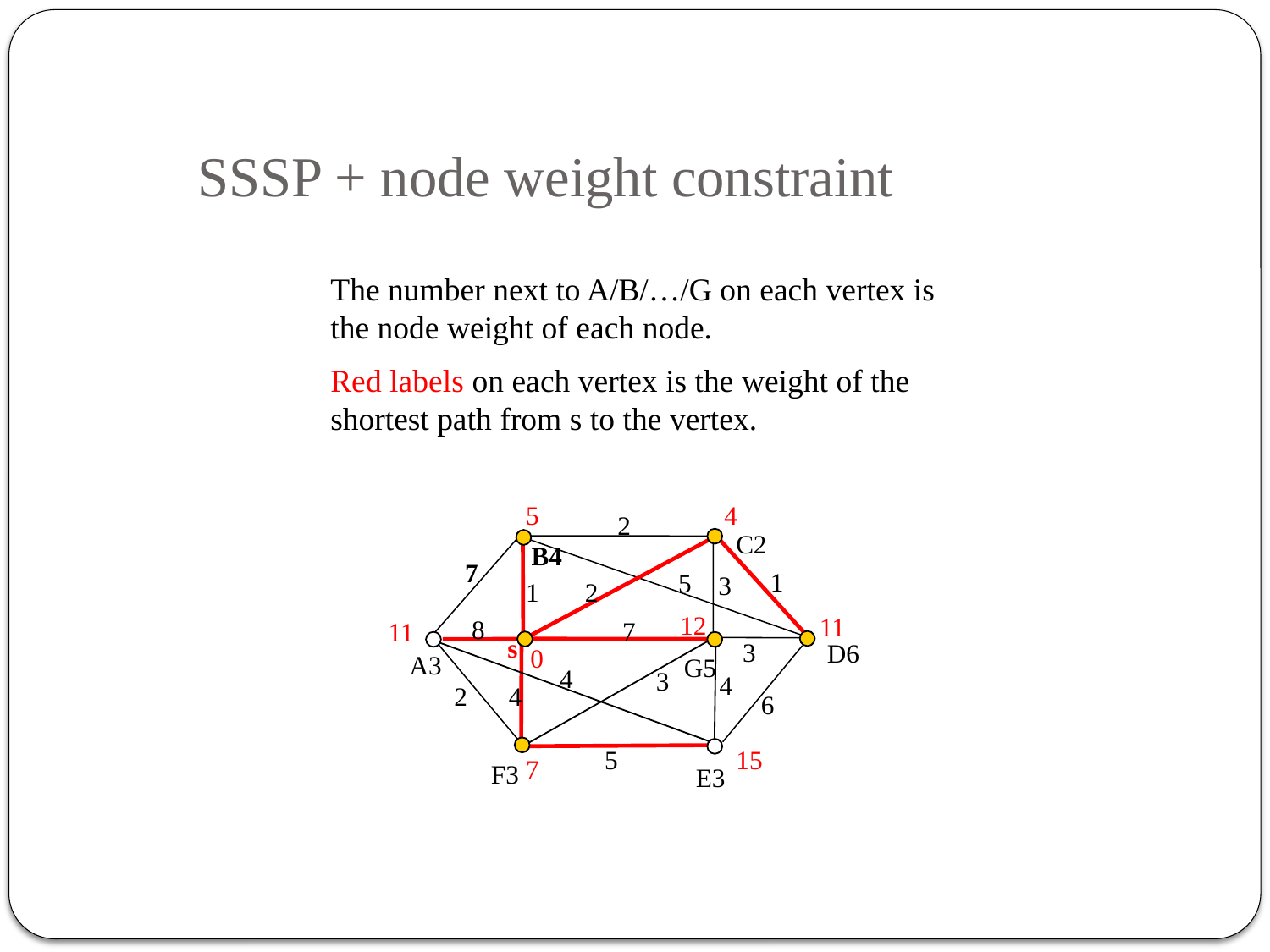

# SSSP + node weight constraint

The number next to A/B/…/G on each vertex is the node weight of each node.
Red labels on each vertex is the weight of the shortest path from s to the vertex.

5
4
2
C2

B4

7
1
5
3
1
2
12
11
11
8
7
D6

s

3

0
A3

G5

4
3
4
2
4
6
15

5

7
F3
E3